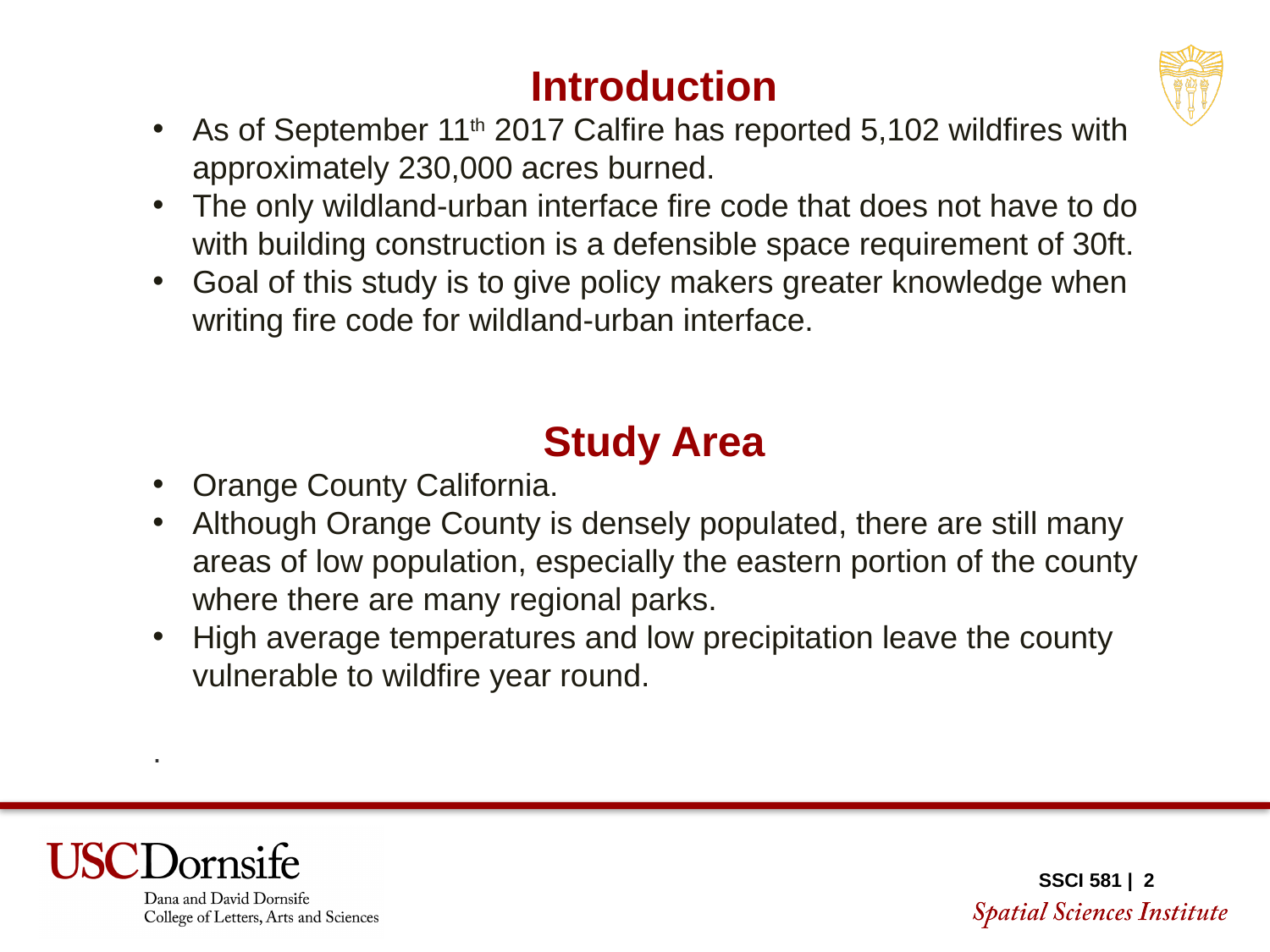

Introduction
As of September 11th 2017 Calfire has reported 5,102 wildfires with approximately 230,000 acres burned.
The only wildland-urban interface fire code that does not have to do with building construction is a defensible space requirement of 30ft.
Goal of this study is to give policy makers greater knowledge when writing fire code for wildland-urban interface.

Study Area
Orange County California.
Although Orange County is densely populated, there are still many areas of low population, especially the eastern portion of the county where there are many regional parks.
High average temperatures and low precipitation leave the county vulnerable to wildfire year round.

.
SSCI 581 |  2

SECTION TITLE  |  2